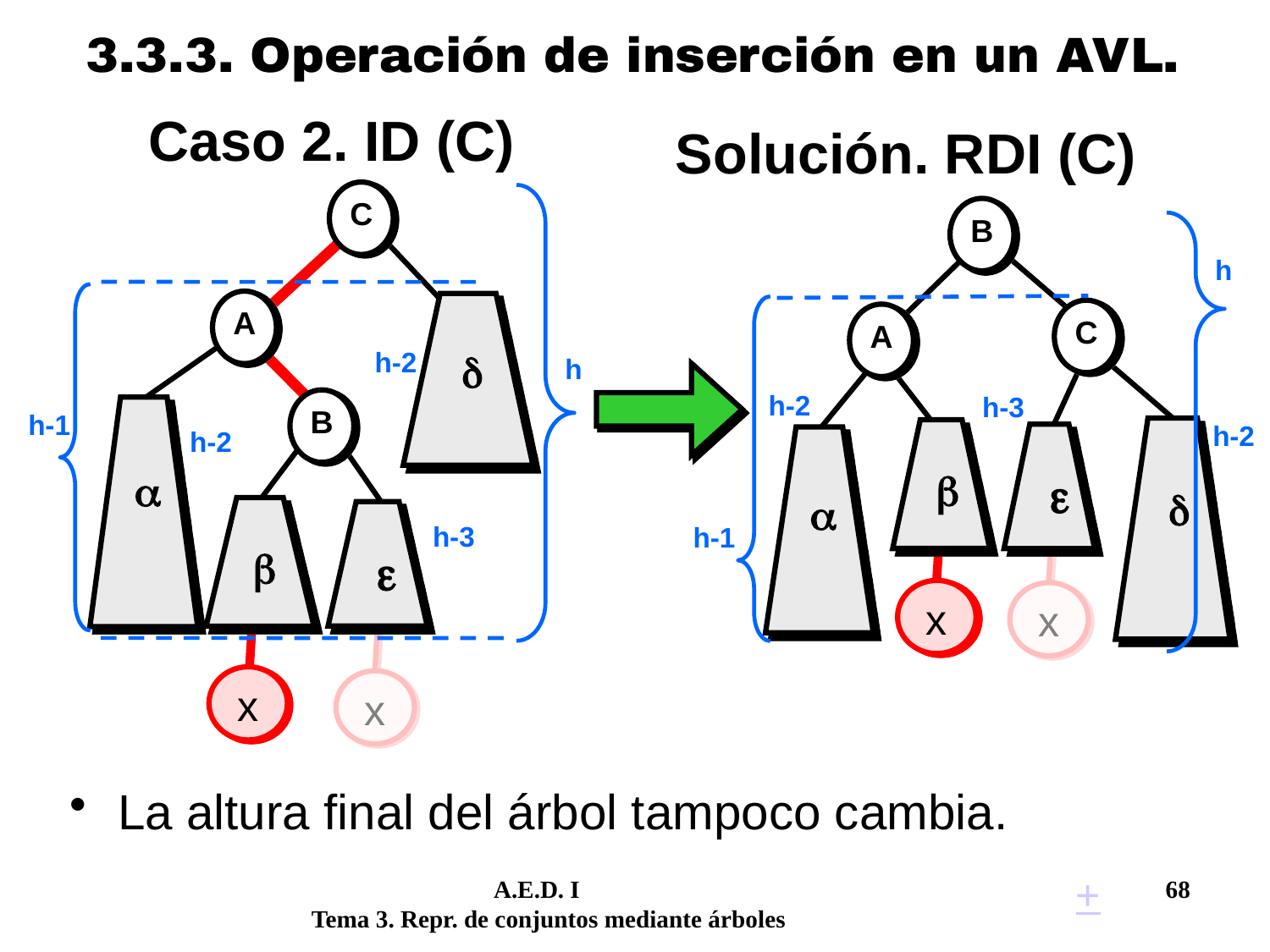

# 3.3.3. Operación de inserción en un AVL.
Caso 2. ID (C)
Solución. RDI (C)
C

B

h

A

δ

C
A

h-2
h

h-2
h-3
B

α
h-1
h-2

δ
h-2

β

ε

α

h-2

β

ε

h-3
h-1
x
x

x
x
La altura final del árbol tampoco cambia.
+
	         A.E.D. I			      	               68
Tema 3. Repr. de conjuntos mediante árboles